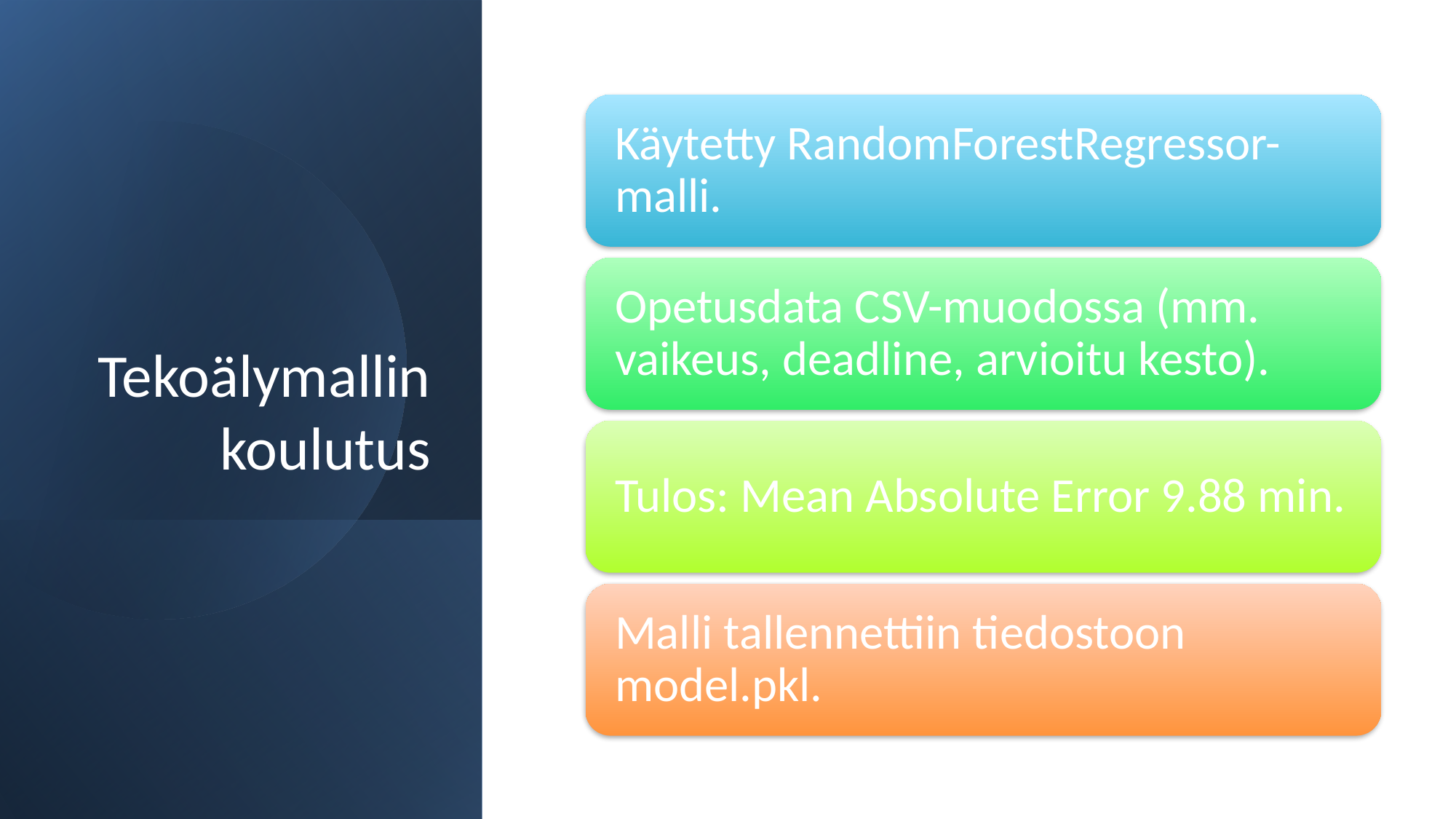

Käytetty RandomForestRegressor-malli.
Opetusdata CSV-muodossa (mm. vaikeus, deadline, arvioitu kesto).
Tulos: Mean Absolute Error 9.88 min.
Malli tallennettiin tiedostoon model.pkl.

# Tekoälymallin koulutus